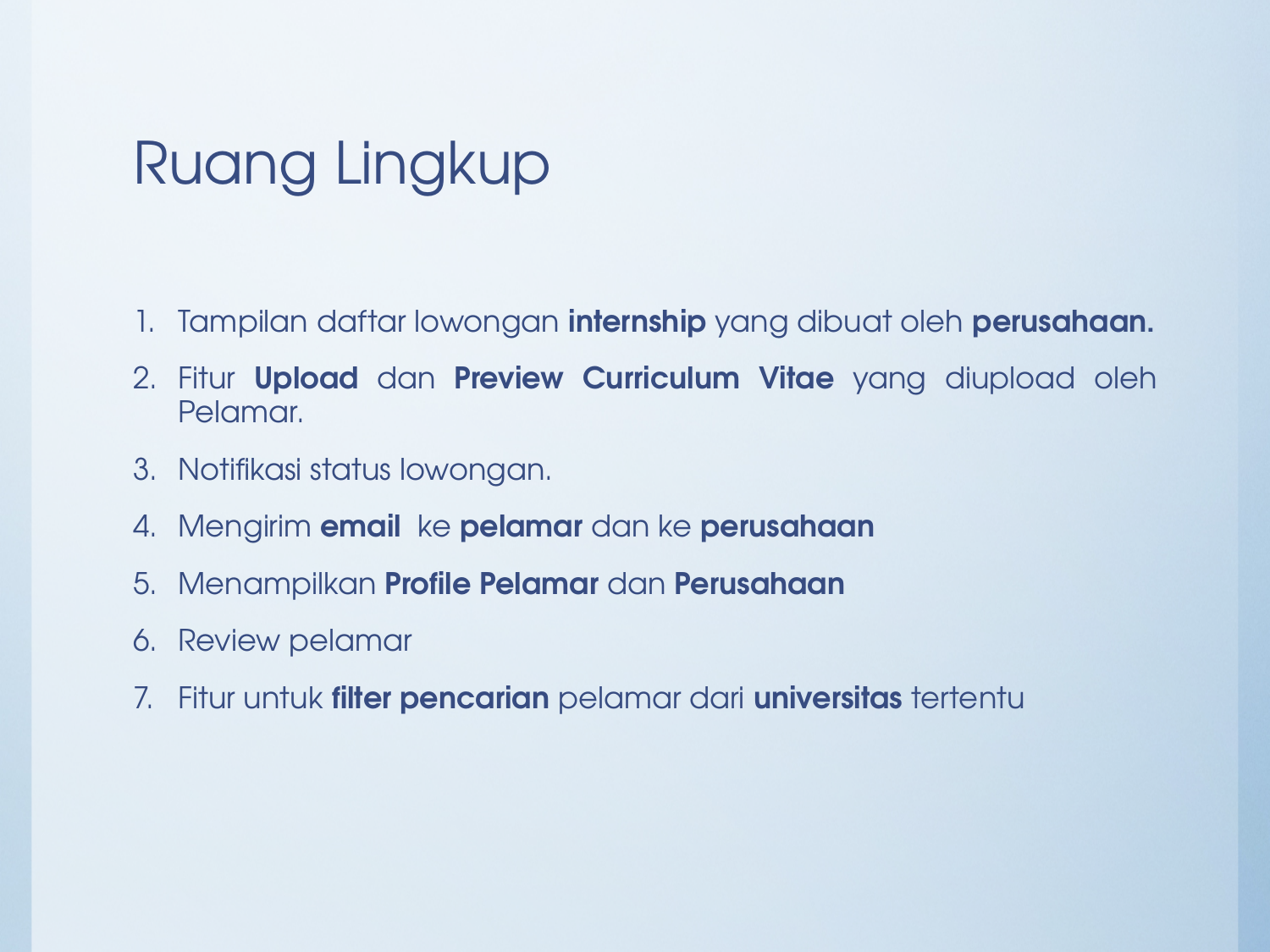

# Ruang Lingkup
Tampilan daftar lowongan internship yang dibuat oleh perusahaan.
Fitur Upload dan Preview Curriculum Vitae yang diupload oleh Pelamar.
Notifikasi status lowongan.
Mengirim email  ke pelamar dan ke perusahaan
Menampilkan Profile Pelamar dan Perusahaan
Review pelamar
Fitur untuk filter pencarian pelamar dari universitas tertentu